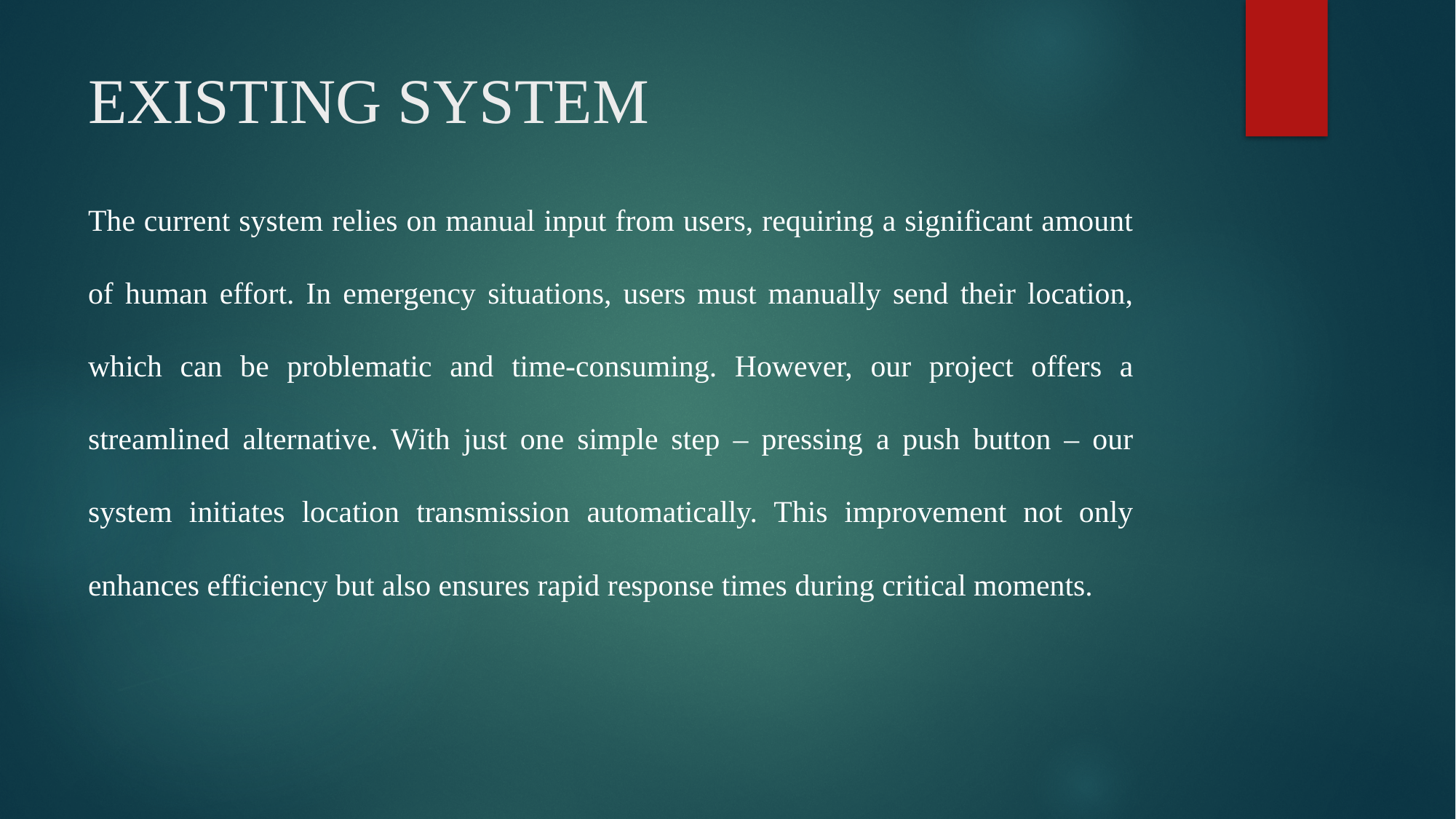

# EXISTING SYSTEM
The current system relies on manual input from users, requiring a significant amount of human effort. In emergency situations, users must manually send their location, which can be problematic and time-consuming. However, our project offers a streamlined alternative. With just one simple step – pressing a push button – our system initiates location transmission automatically. This improvement not only enhances efficiency but also ensures rapid response times during critical moments.